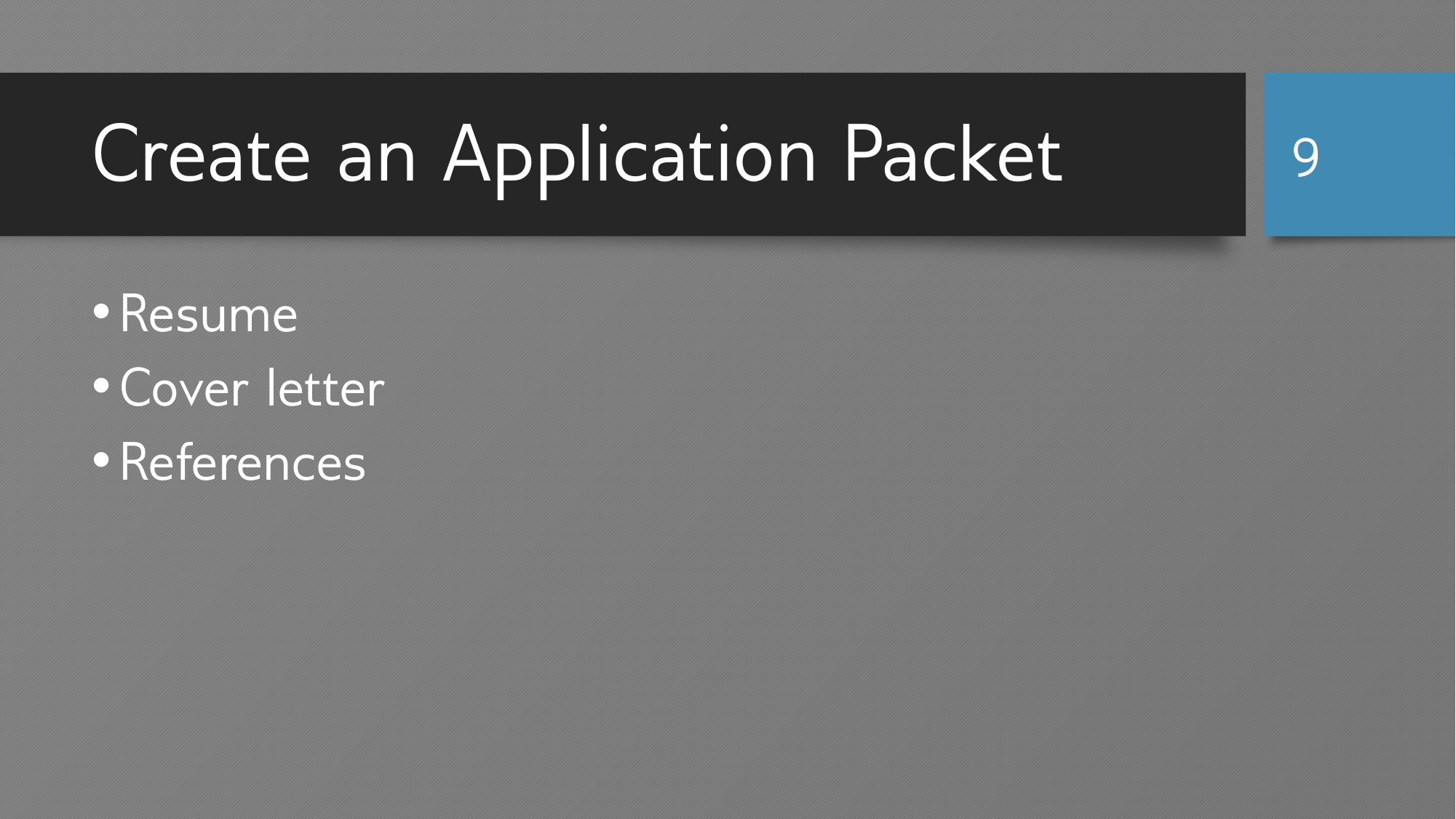

9
# Create an Application Packet
Resume
Cover letter
References